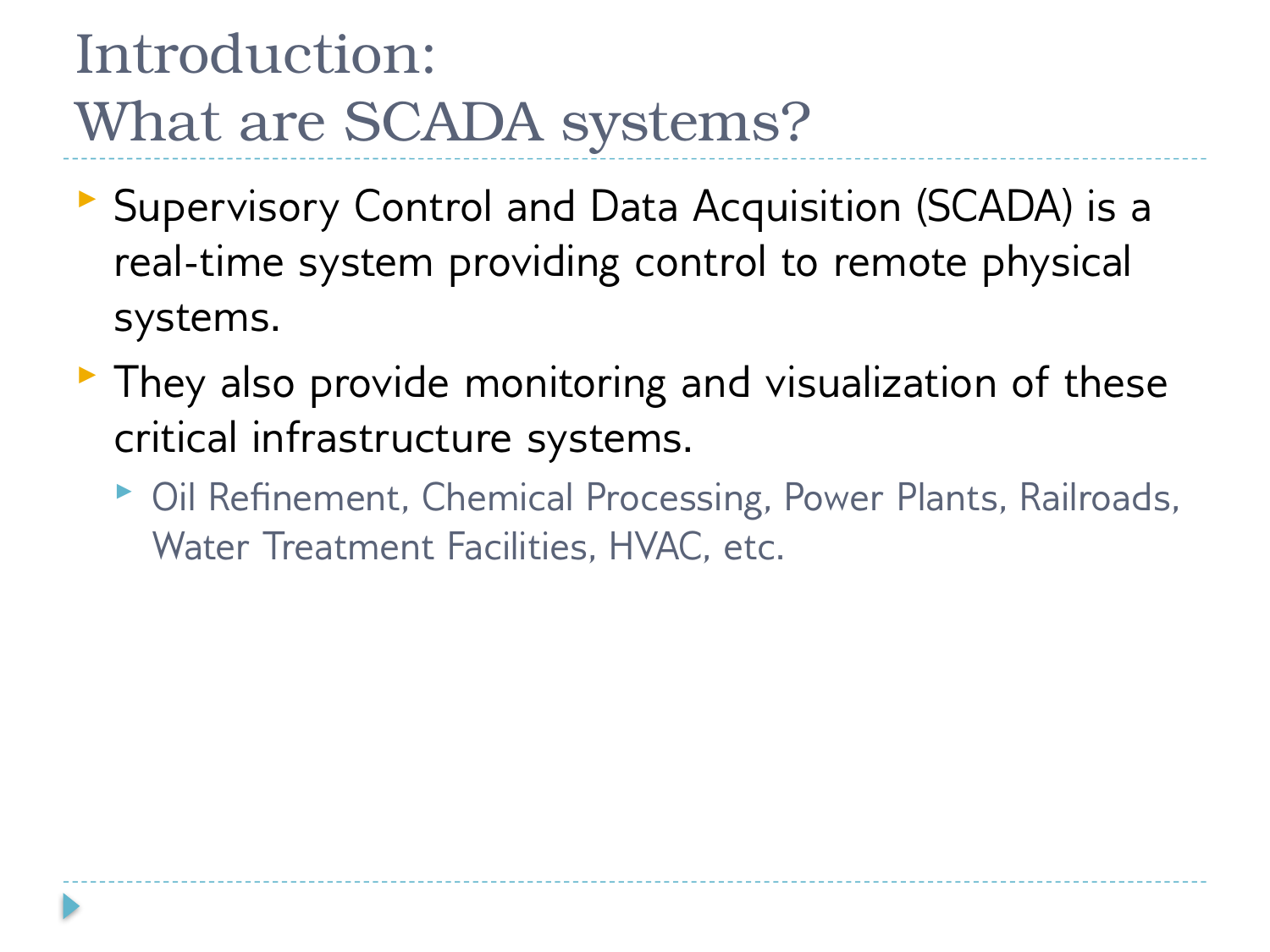

# Introduction: What are SCADA systems?
Supervisory Control and Data Acquisition (SCADA) is a  real-time system providing control to remote physical systems.
They also provide monitoring and visualization of these critical infrastructure systems.
Oil Refinement, Chemical Processing, Power Plants, Railroads, Water Treatment Facilities, HVAC, etc.